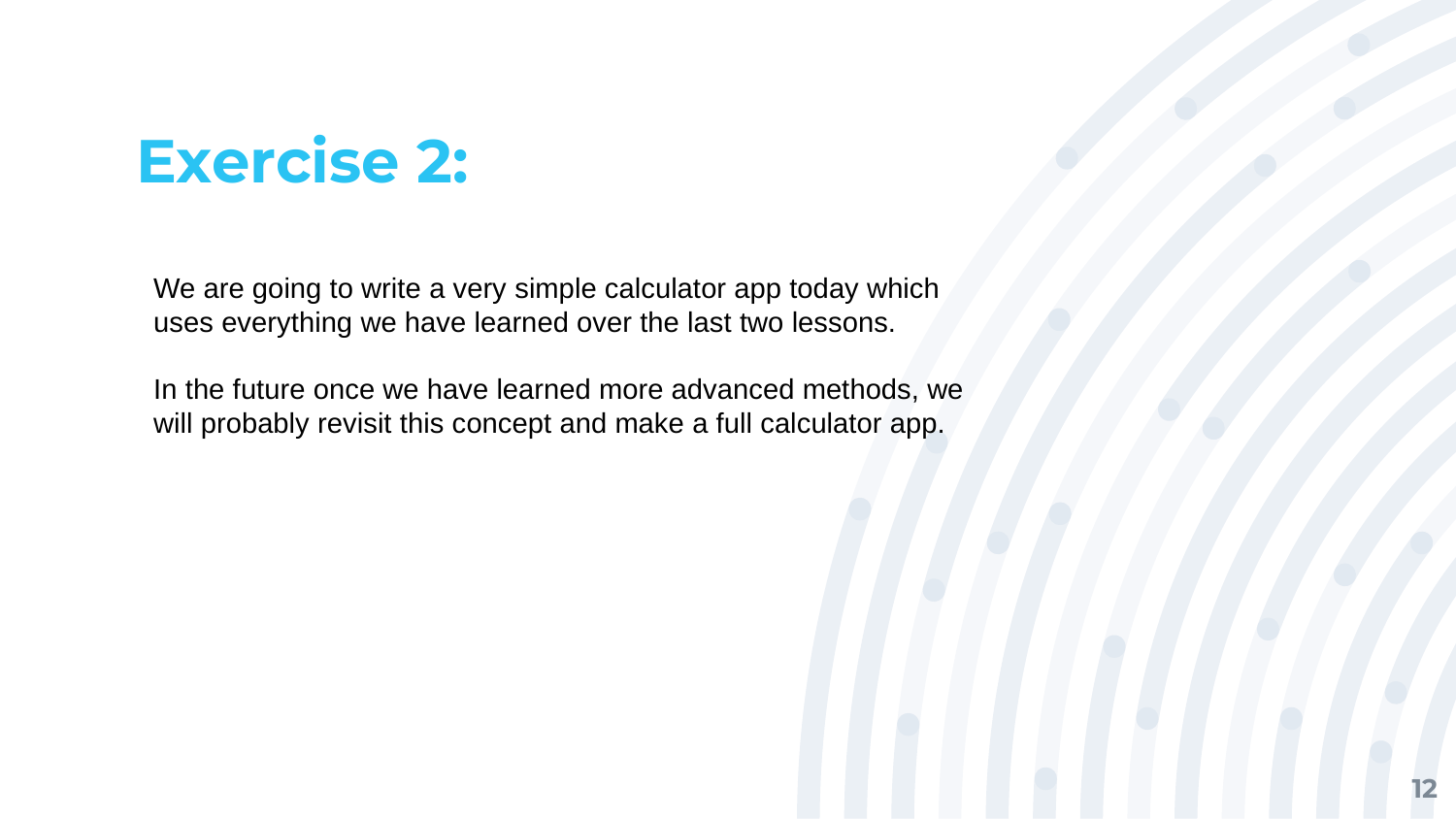

# Exercise 2:

We are going to write a very simple calculator app today which uses everything we have learned over the last two lessons.

In the future once we have learned more advanced methods, we will probably revisit this concept and make a full calculator app.
12